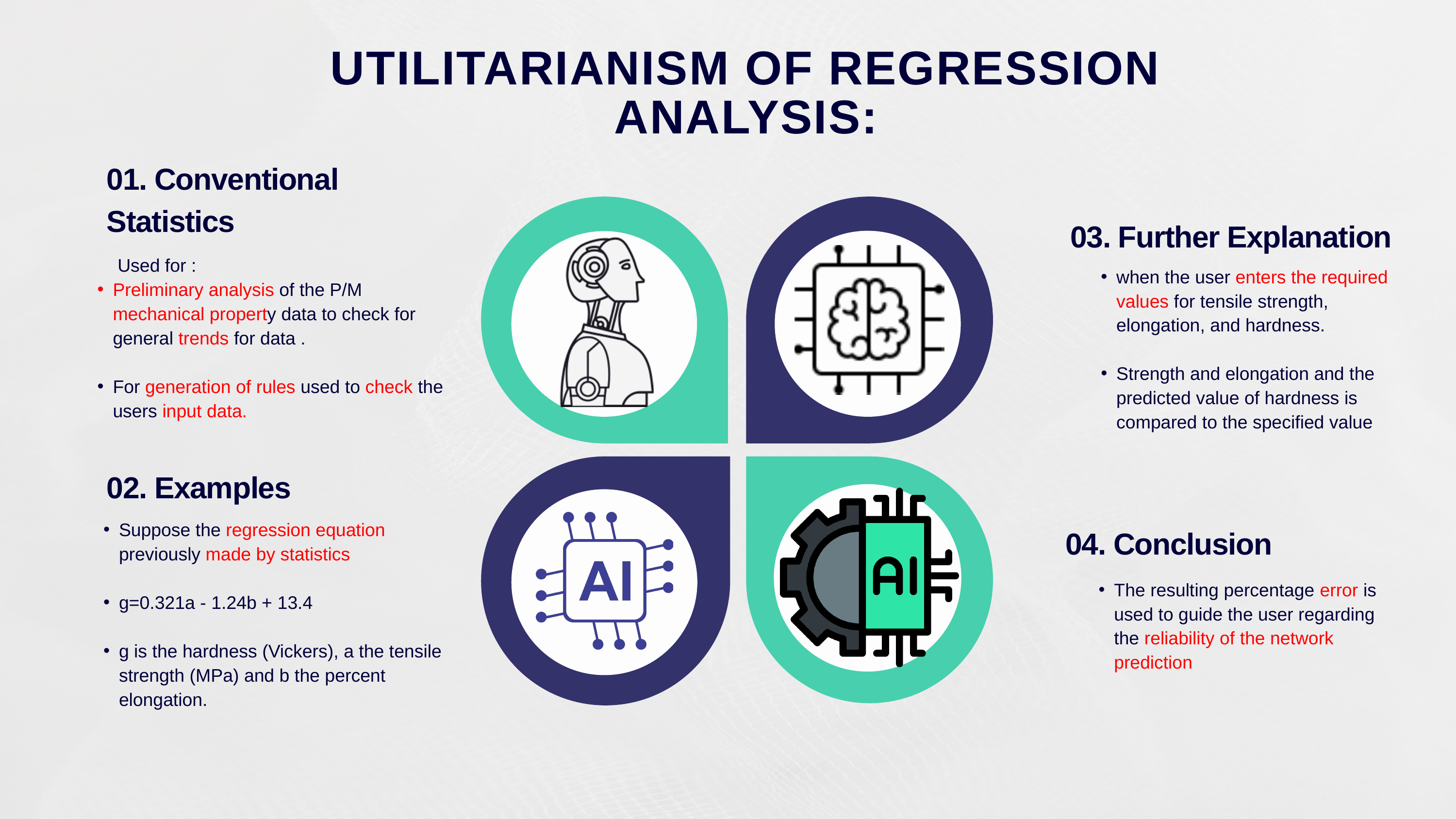

UTILITARIANISM OF REGRESSION ANALYSIS:
01. Conventional Statistics

03. Further Explanation

       Used for :
Preliminary analysis of the P/M mechanical property data to check for general trends for data .

For generation of rules used to check the users input data.

when the user enters the required values for tensile strength, elongation, and hardness.

Strength and elongation and the predicted value of hardness is compared to the specified value

02. Examples

Suppose the regression equation previously made by statistics

g=0.321a - 1.24b + 13.4

g is the hardness (Vickers), a the tensile strength (MPa) and b the percent elongation.
04. Conclusion
The resulting percentage error is used to guide the user regarding the reliability of the network prediction